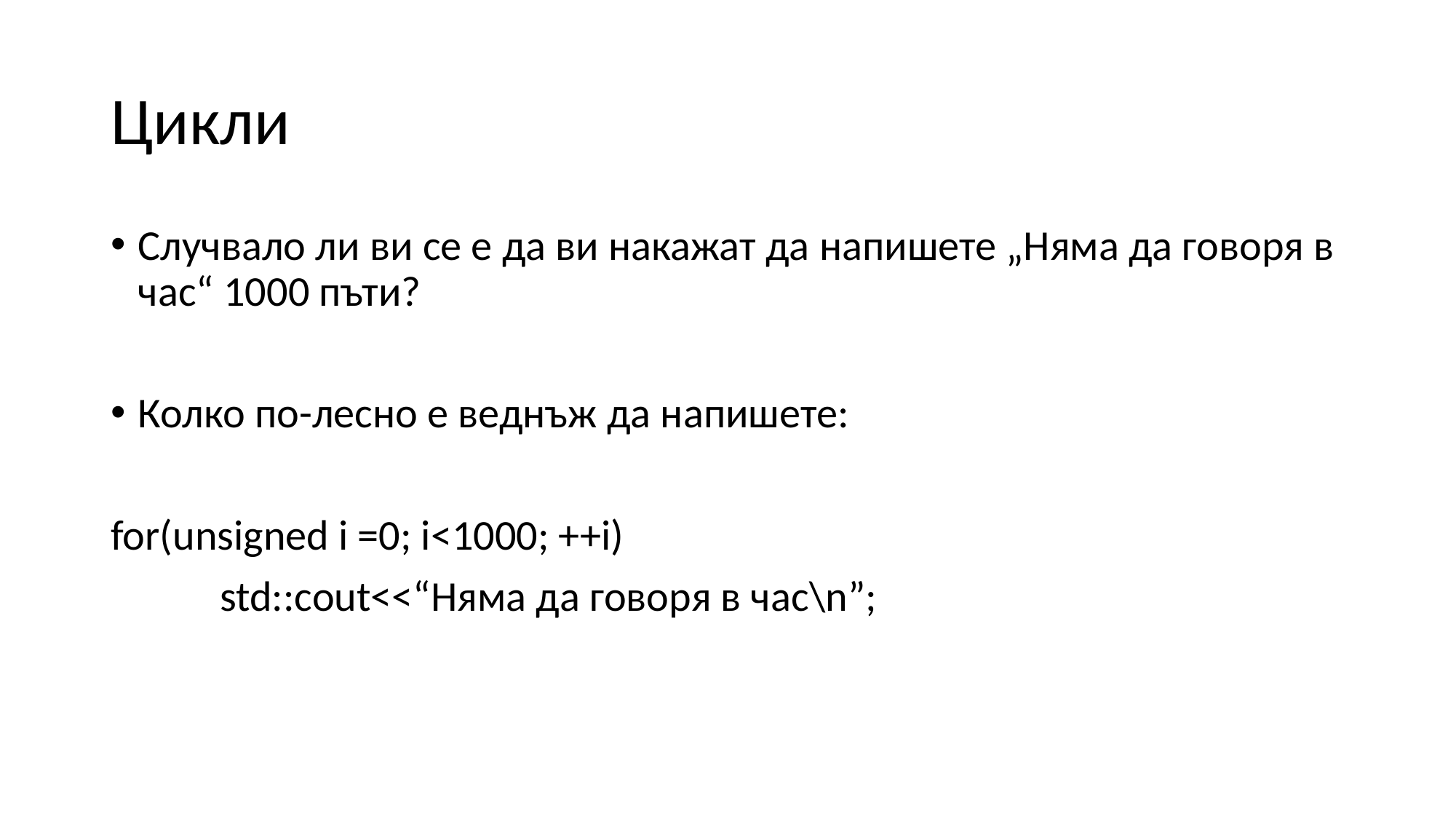

# Цикли
Случвало ли ви се е да ви накажат да напишете „Няма да говоря в час“ 1000 пъти?

Колко по-лесно е веднъж да напишете:

for(unsigned i =0; i<1000; ++i)
	std::cout<<“Няма да говоря в час\n”;